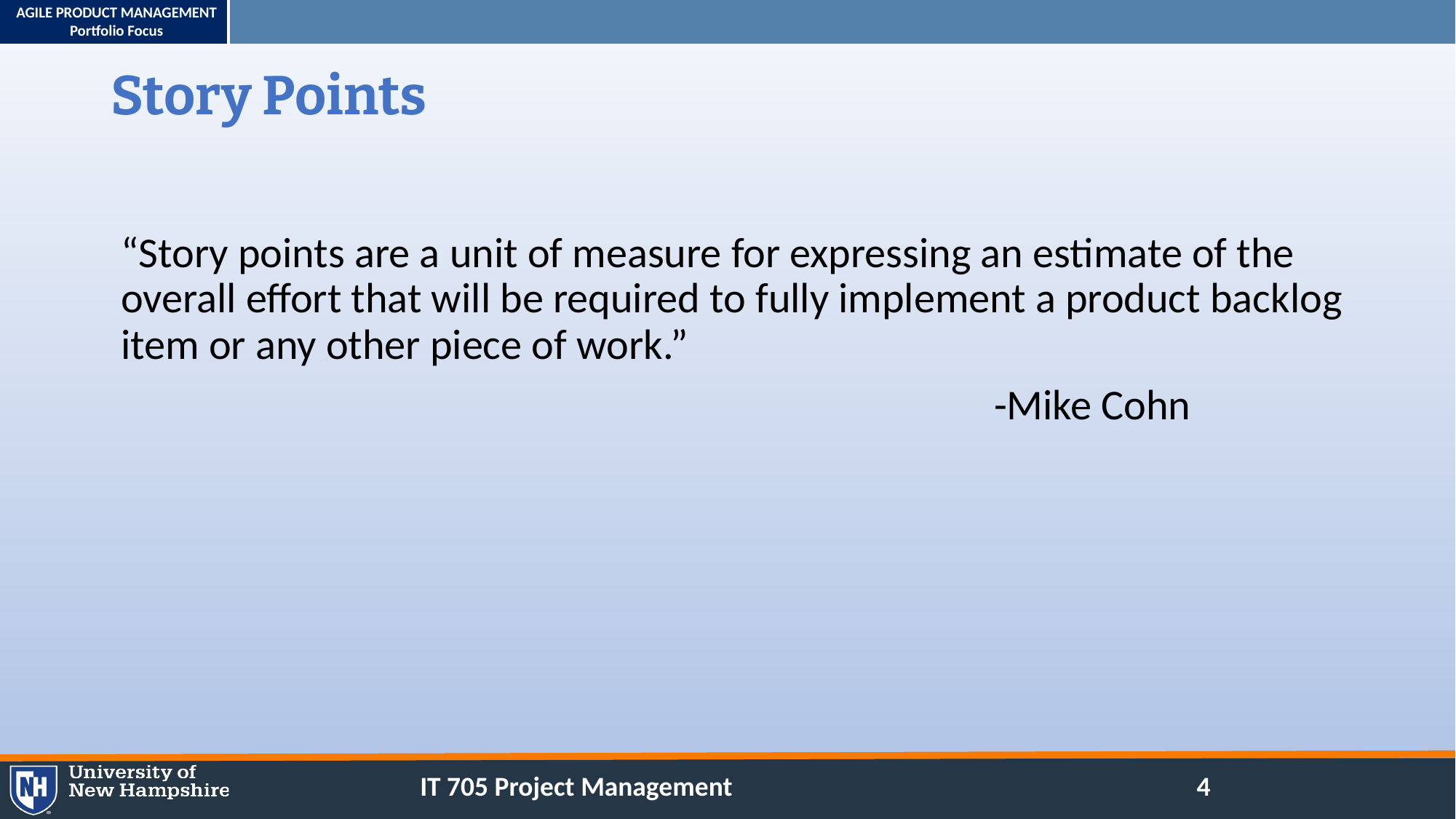

# Story Points
“Story points are a unit of measure for expressing an estimate of the overall effort that will be required to fully implement a product backlog item or any other piece of work.”
								-Mike Cohn